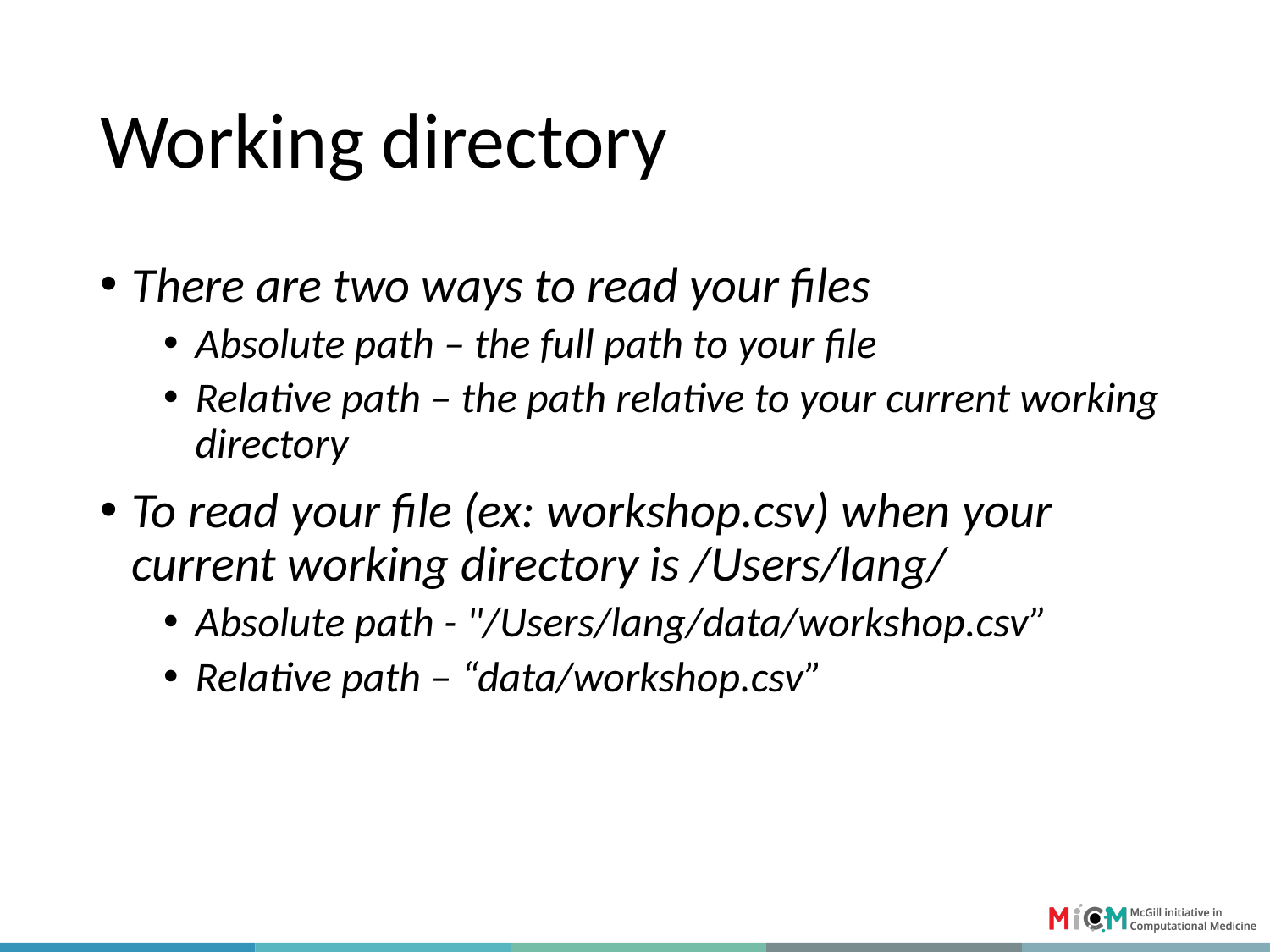

# Working directory
There are two ways to read your files
Absolute path – the full path to your file
Relative path – the path relative to your current working directory
To read your file (ex: workshop.csv) when your current working directory is /Users/lang/
Absolute path - "/Users/lang/data/workshop.csv”
Relative path – “data/workshop.csv”